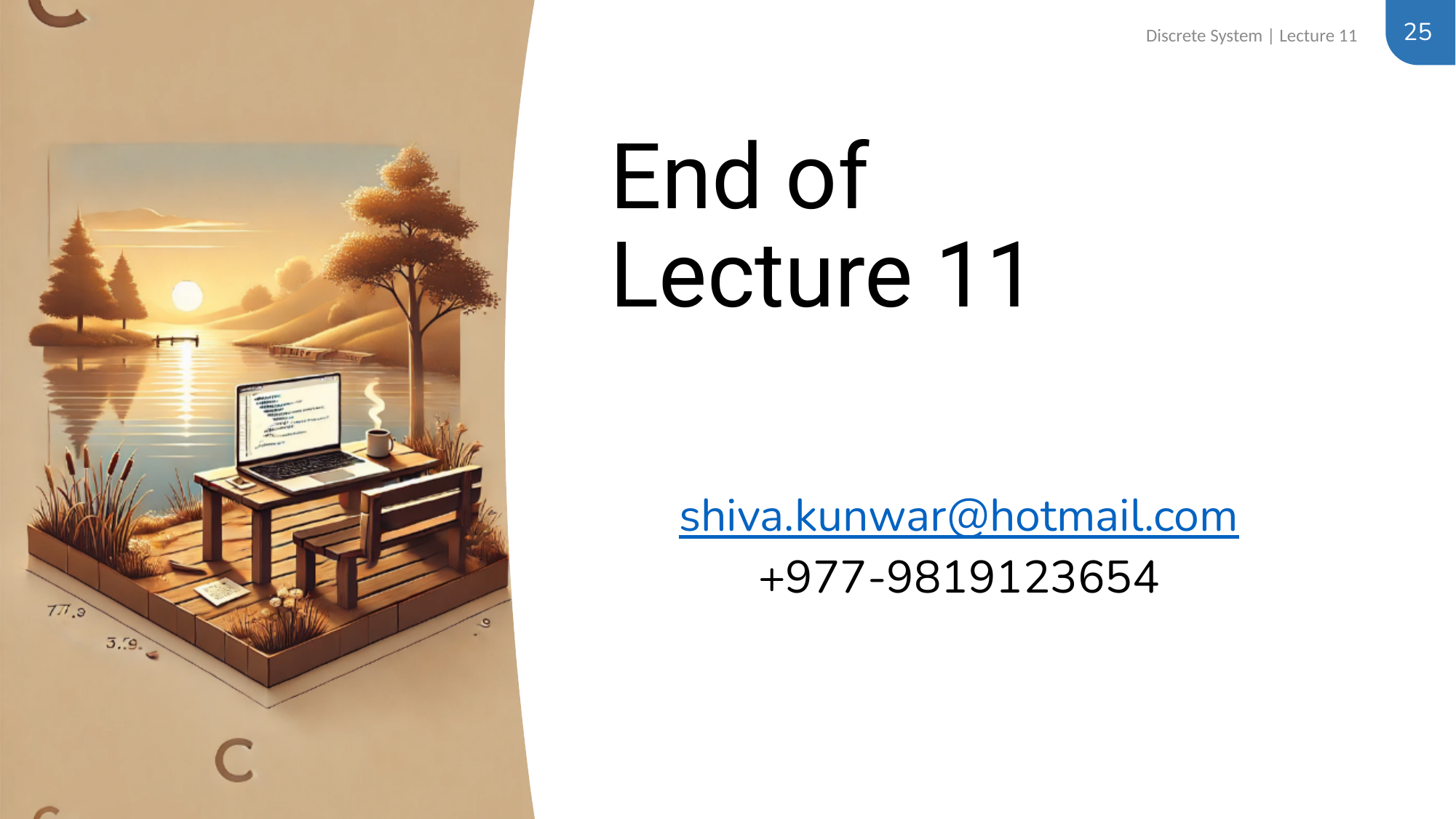

25
Discrete System | Lecture 11
# End of Lecture 11